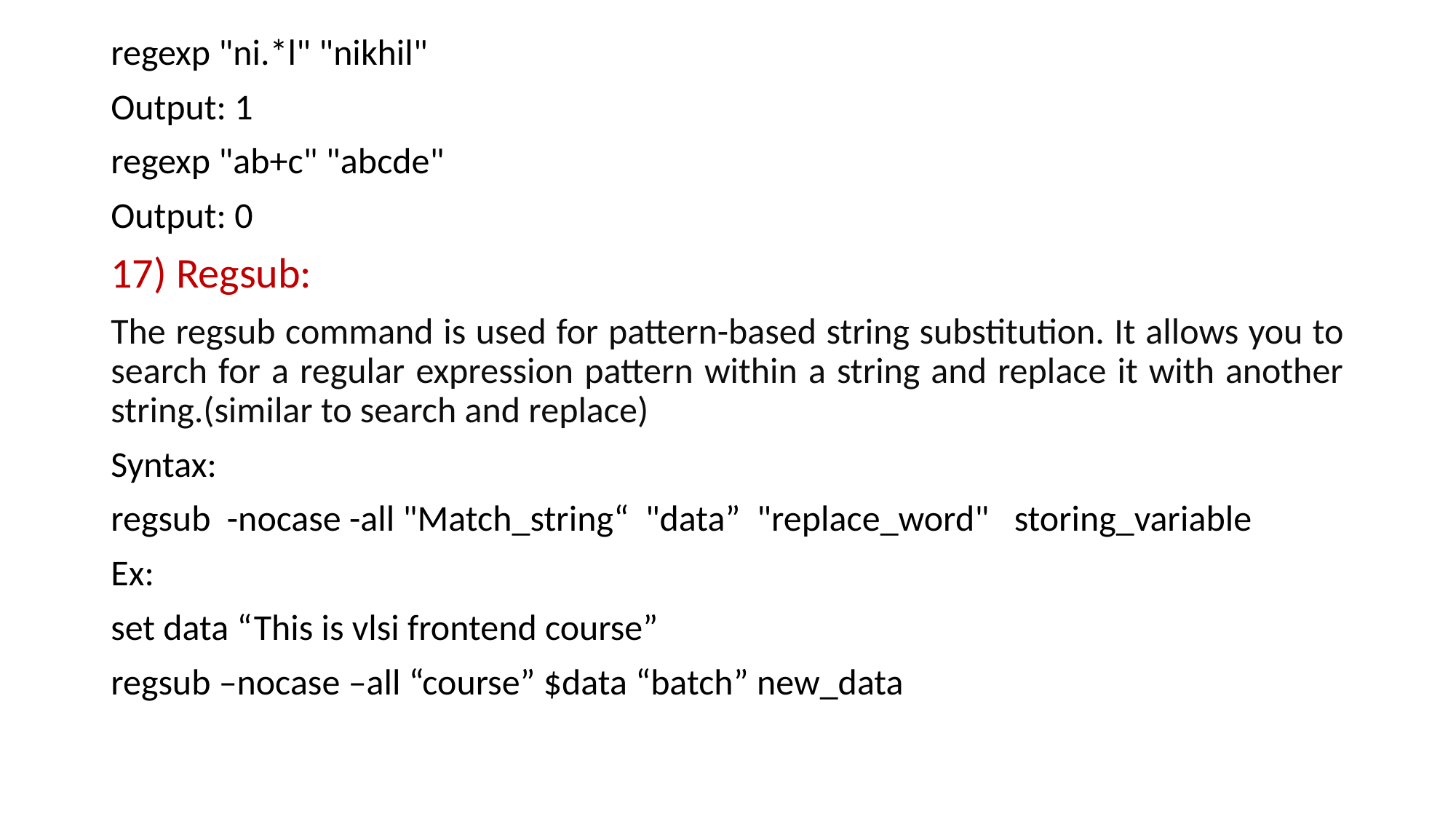

regexp "ni.*l" "nikhil"
Output: 1
regexp "ab+c" "abcde"
Output: 0
17) Regsub:
The regsub command is used for pattern-based string substitution. It allows you to search for a regular expression pattern within a string and replace it with another string.(similar to search and replace)
Syntax:
regsub  -nocase -all "Match_string“  "data”  "replace_word"   storing_variable
Ex:
set data “This is vlsi frontend course”
regsub –nocase –all “course” $data “batch” new_data